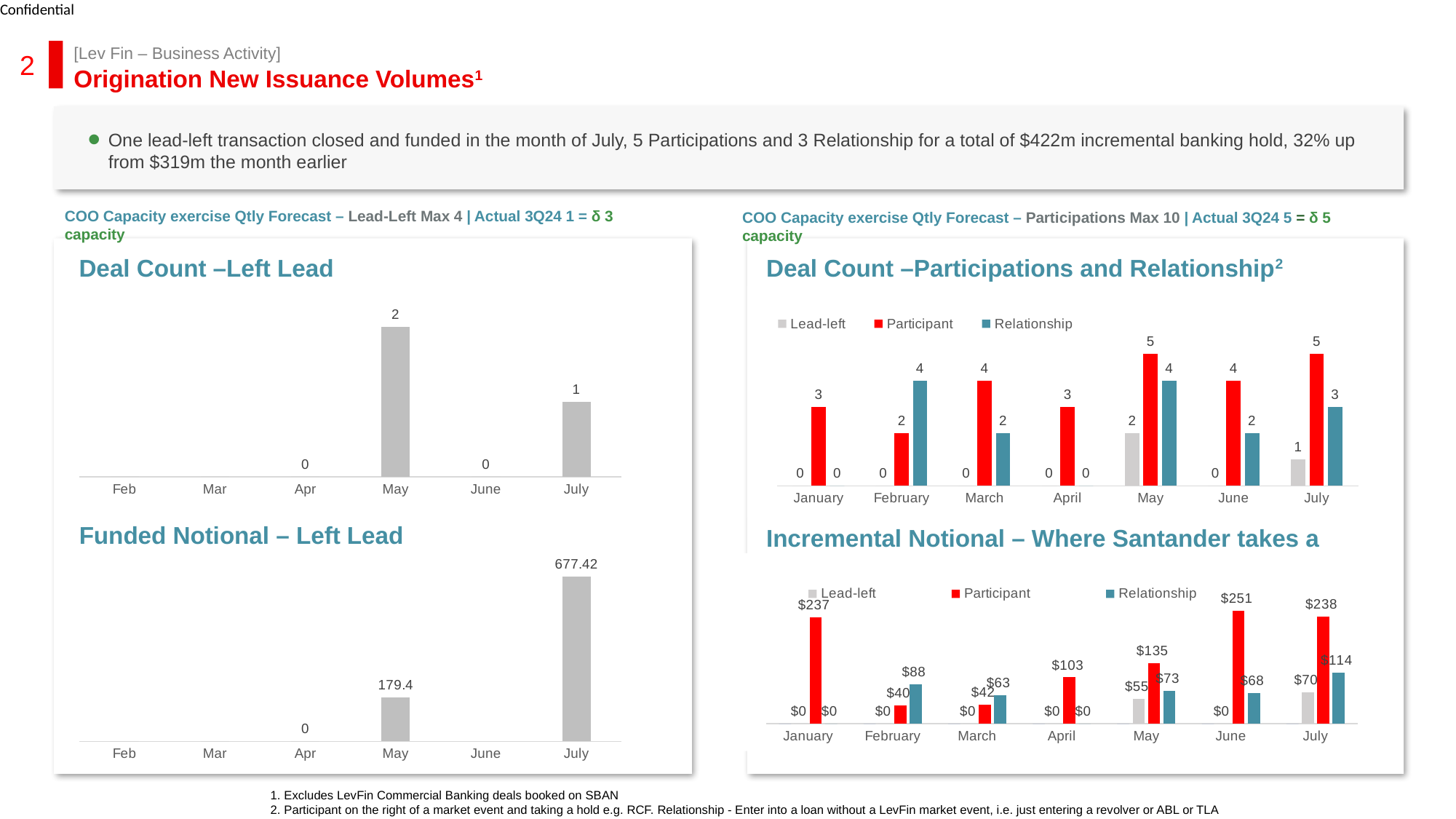

[Lev Fin – Business Activity]
2
Origination New Issuance Volumes1
One lead-left transaction closed and funded in the month of July, 5 Participations and 3 Relationship for a total of $422m incremental banking hold, 32% up from $319m the month earlier

COO Capacity exercise Qtly Forecast – Lead-Left Max 4 | Actual 3Q24 1 = δ 3 capacity
COO Capacity exercise Qtly Forecast – Participations Max 10 | Actual 3Q24 5 = δ 5 capacity

Deal Count –Participations and Relationship2
Deal Count –Left Lead

### Chart

| Category | Overall Volume |
|---|---|
| Feb | 0.0 |
| Mar | 0.0 |
| Apr | 0.0 |
| May | 2.0 |
| June | 0.0 |
| July | 1.0 |

### Chart

| Category | Lead-left | Participant | Relationship |
|---|---|---|---|
| January | 0.0 | 3.0 | 0.0 |
| February | 0.0 | 2.0 | 4.0 |
| March | 0.0 | 4.0 | 2.0 |
| April | 0.0 | 3.0 | 0.0 |
| May | 2.0 | 5.0 | 4.0 |
| June | 0.0 | 4.0 | 2.0 |
| July | 1.0 | 5.0 | 3.0 |
Funded Notional – Left Lead
Incremental Notional – Where Santander takes a Hold

### Chart

| Category | Notional |
|---|---|
| Feb | 0.0 |
| Mar | 0.0 |
| Apr | 0.0 |
| May | 179.4 |
| June | None |
| July | 677.42 |

### Chart

| Category |  | Lead-left | Participant | Relationship |
|---|---|---|---|---|
| January | 0.0 | 0.0 | 237.0 | 0.0 |
| February | 0.0 | 0.0 | 40.0 | 88.0 |
| March | 0.0 | 0.0 | 42.0 | 63.0 |
| April | 0.0 | 0.0 | 103.0 | 0.0 |
| May | 0.0 | 55.0 | 135.0 | 73.0 |
| June | 0.0 | 0.0 | 251.0 | 68.0 |
| July | 0.0 | 70.0 | 238.0 | 114.0 |
1. Excludes LevFin Commercial Banking deals booked on SBAN
2. Participant on the right of a market event and taking a hold e.g. RCF. Relationship - Enter into a loan without a LevFin market event, i.e. just entering a revolver or ABL or TLA